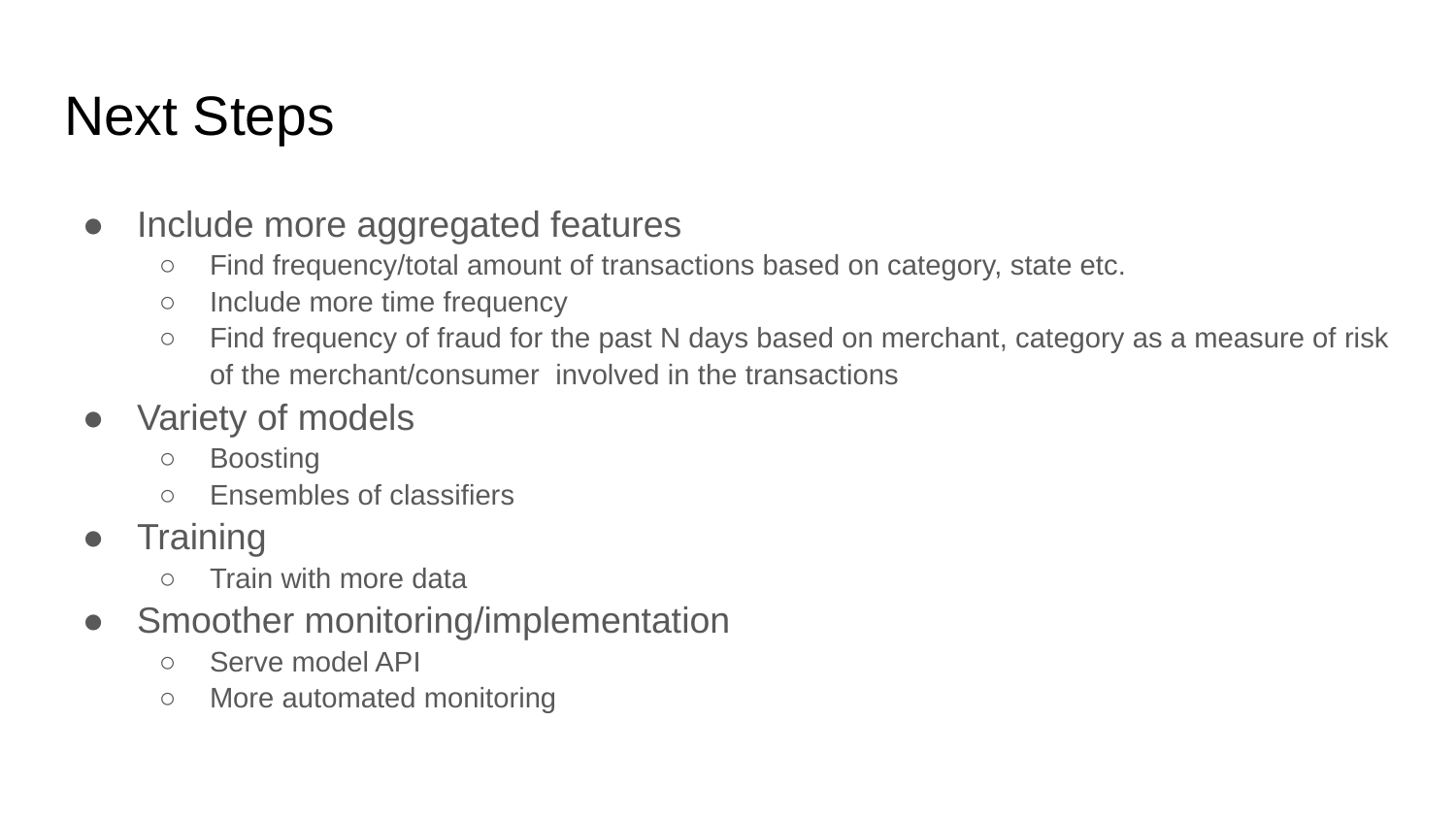

# Next Steps
Include more aggregated features
Find frequency/total amount of transactions based on category, state etc.
Include more time frequency
Find frequency of fraud for the past N days based on merchant, category as a measure of risk of the merchant/consumer  involved in the transactions
Variety of models
Boosting
Ensembles of classifiers
Training
Train with more data
Smoother monitoring/implementation
Serve model API
More automated monitoring